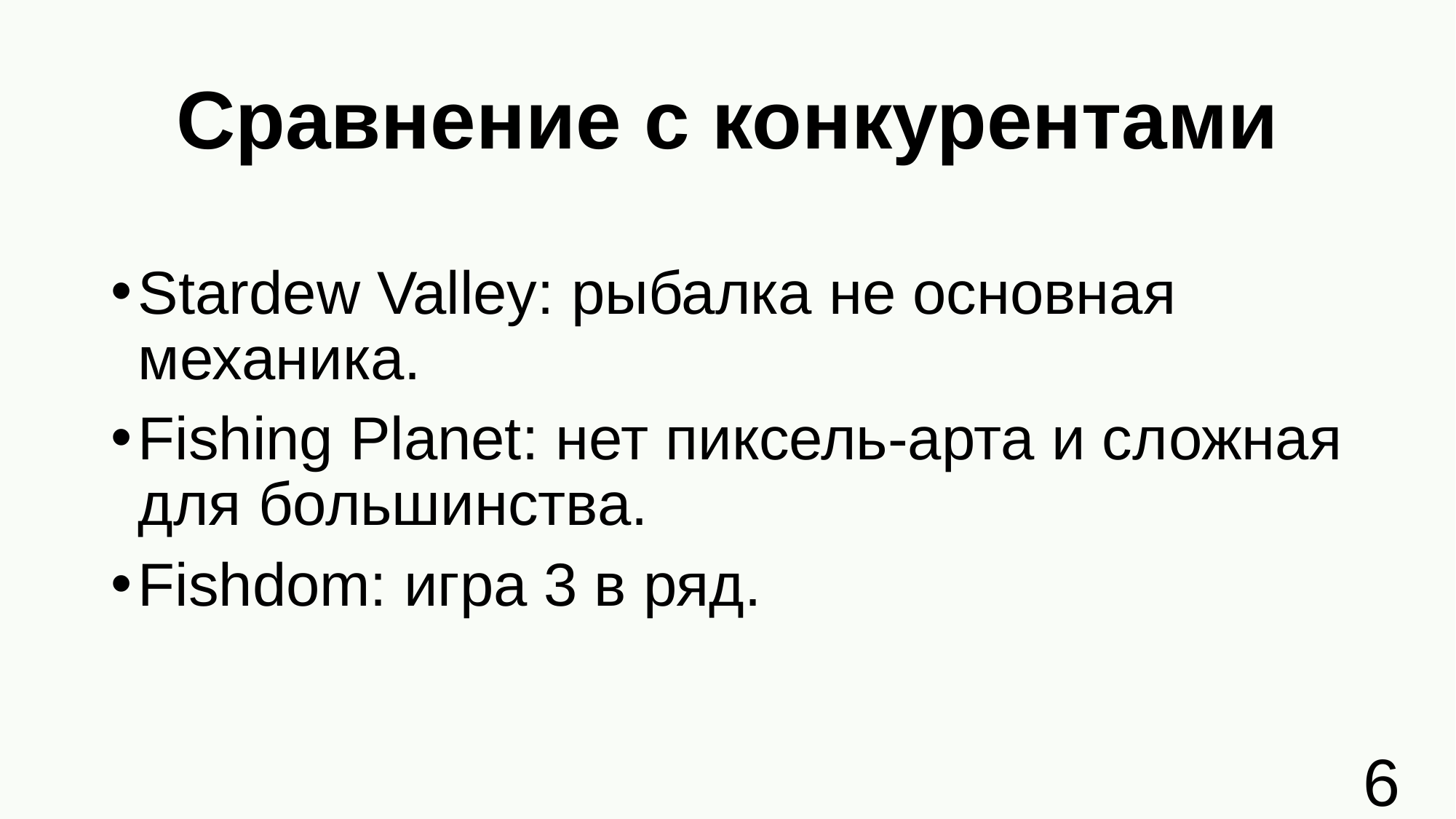

# Сравнение с конкурентами
Stardew Valley: рыбалка не основная механика.
Fishing Planet: нет пиксель-арта и сложная для большинства.
Fishdom: игра 3 в ряд.
6